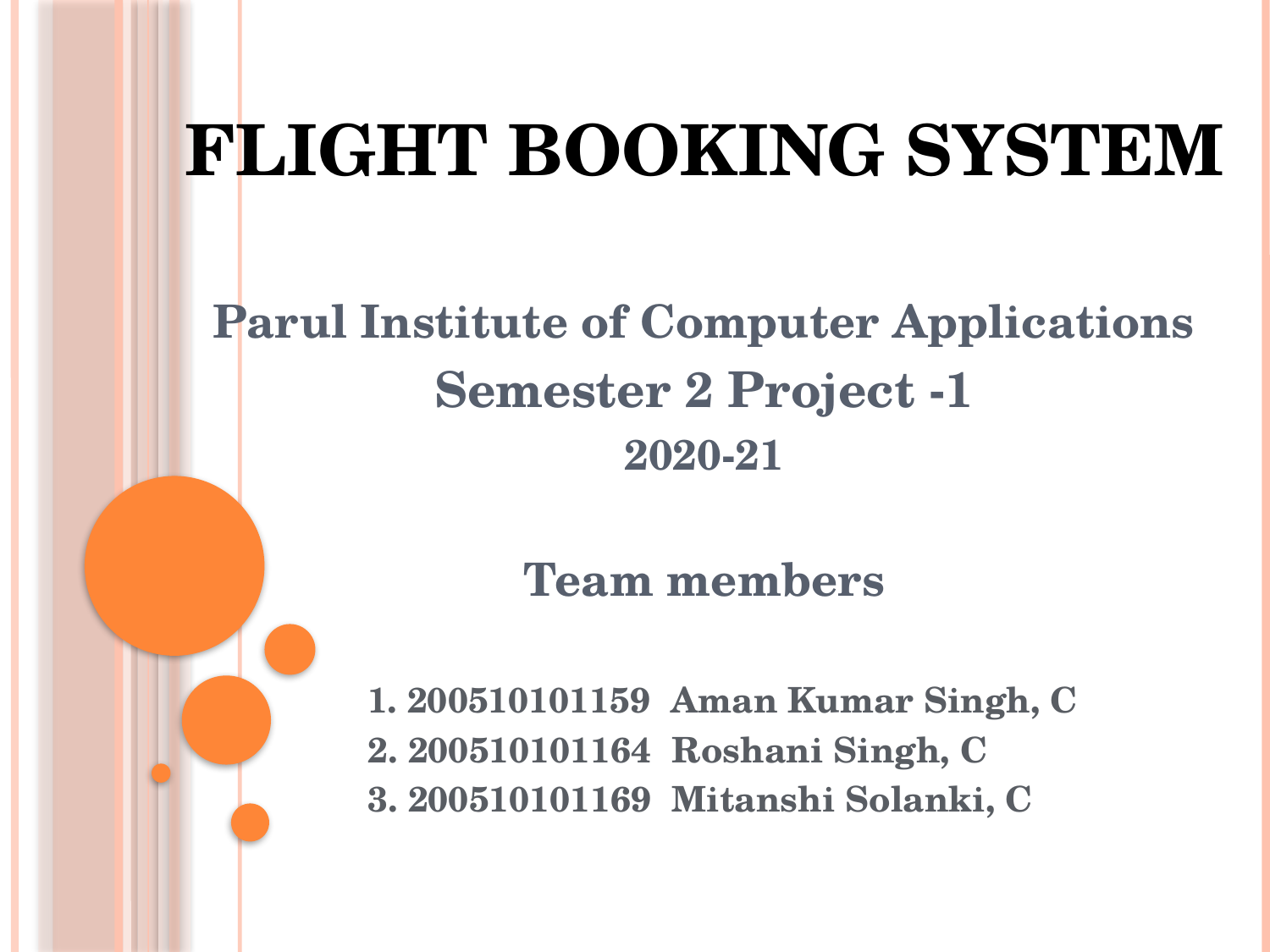

# flight booking system
Parul Institute of Computer Applications
Semester 2 Project -1
2020-21

Team members

1. 200510101159  Aman Kumar Singh, C
2. 200510101164  Roshani Singh, C
3. 200510101169  Mitanshi Solanki, C